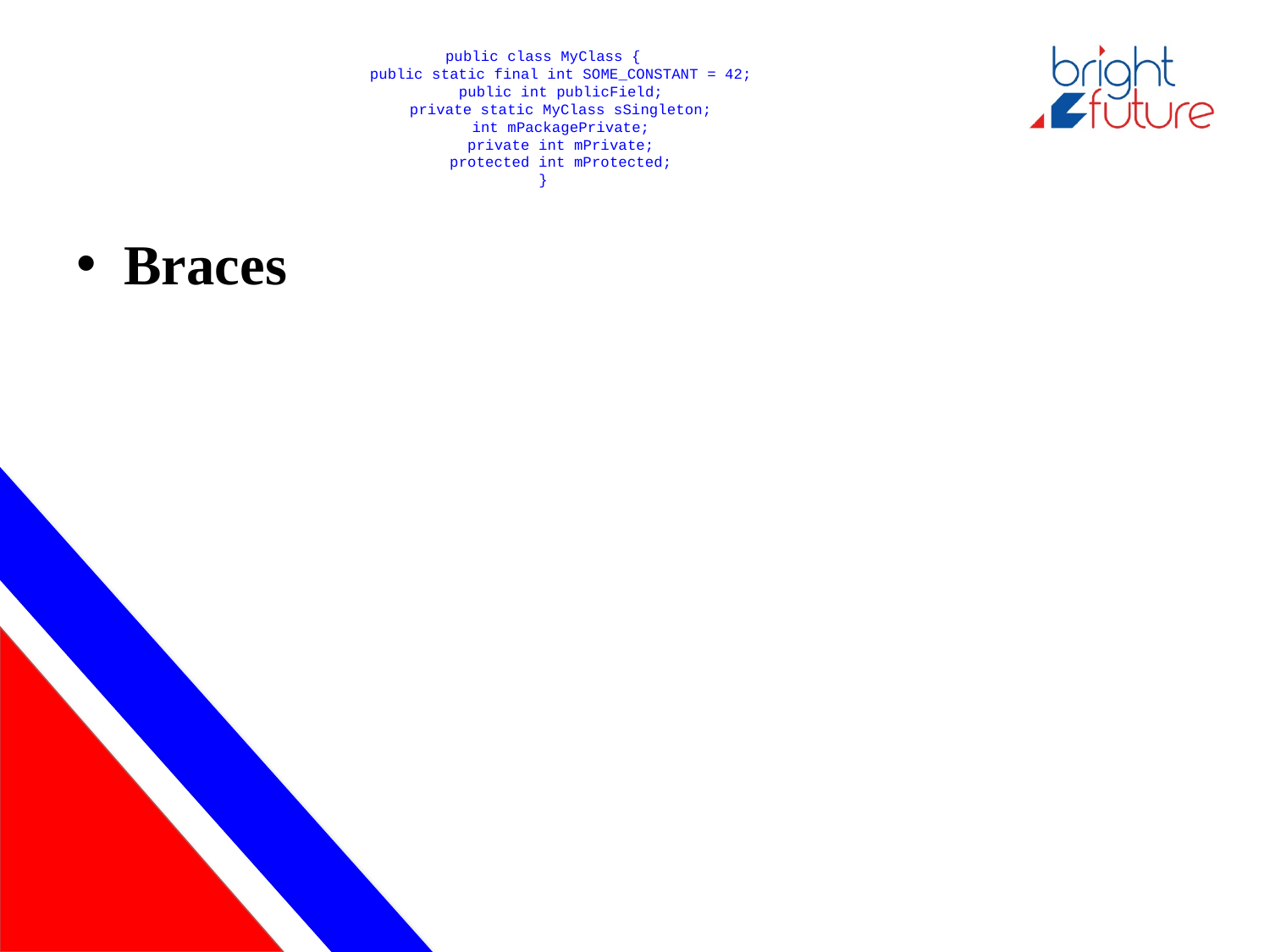

# public class MyClass { public static final int SOME_CONSTANT = 42; public int publicField; private static MyClass sSingleton; int mPackagePrivate; private int mPrivate; protected int mProtected; }
Braces